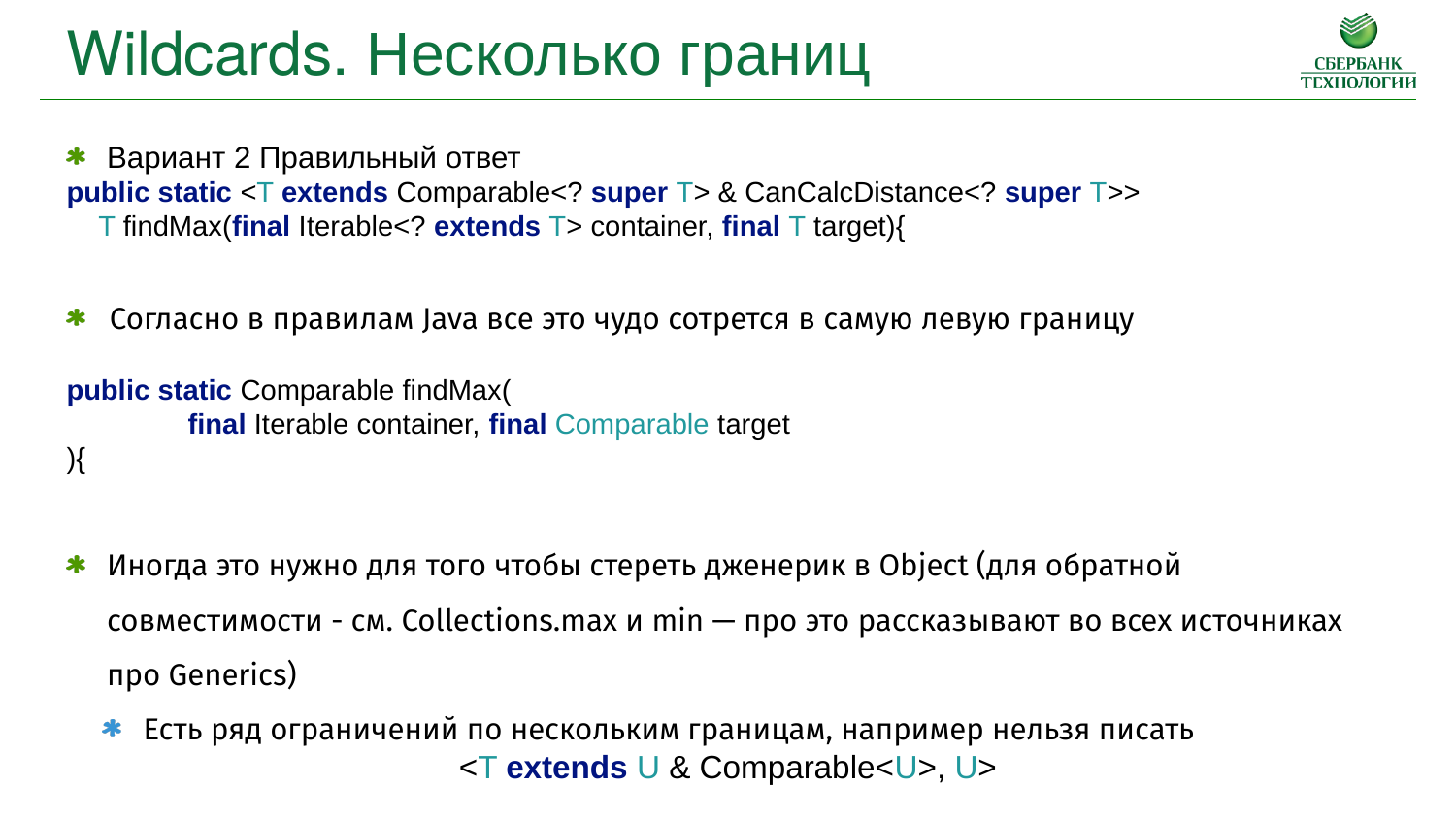

Wildcards. Несколько границ
Вариант 2 Правильный ответ
public static <T extends Comparable<? super T> & CanCalcDistance<? super T>>
    T findMax(final Iterable<? extends T> container, final T target){

Согласно в правилам Java все это чудо сотрется в самую левую границу

public static Comparable findMax(
final Iterable container, final Comparable target
){

Иногда это нужно для того чтобы стереть дженерик в Object (для обратной совместимости - см. Collections.max и min — про это рассказывают во всех источниках про Generics)
Есть ряд ограничений по нескольким границам, например нельзя писать
<T extends U & Comparable<U>, U>